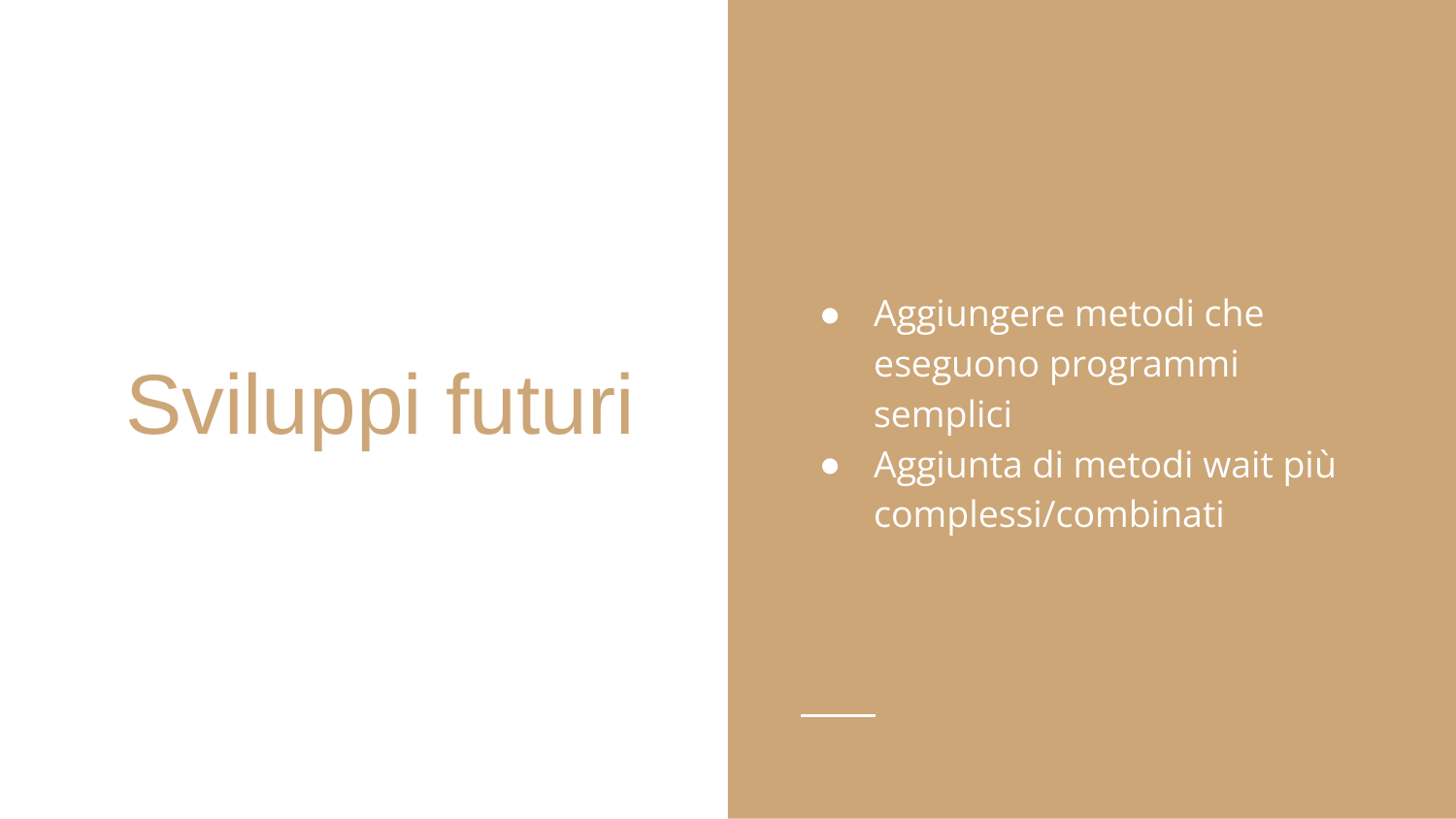

Aggiungere metodi che eseguono programmi semplici
Aggiunta di metodi wait più complessi/combinati
# Sviluppi futuri